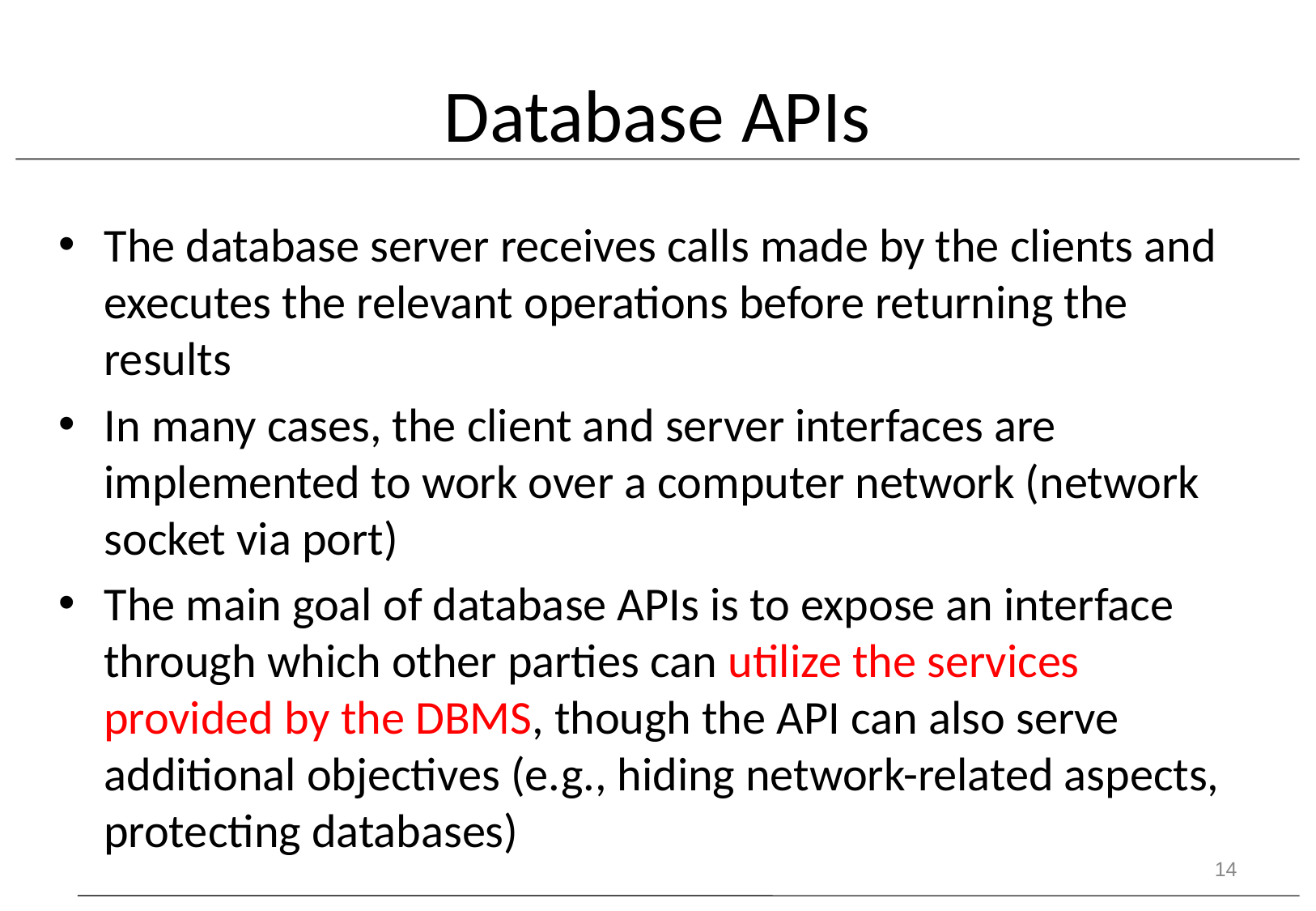

# Database APIs
The database server receives calls made by the clients and executes the relevant operations before returning the results
In many cases, the client and server interfaces are implemented to work over a computer network (network socket via port)
The main goal of database APIs is to expose an interface through which other parties can utilize the services provided by the DBMS, though the API can also serve additional objectives (e.g., hiding network-related aspects, protecting databases)
14